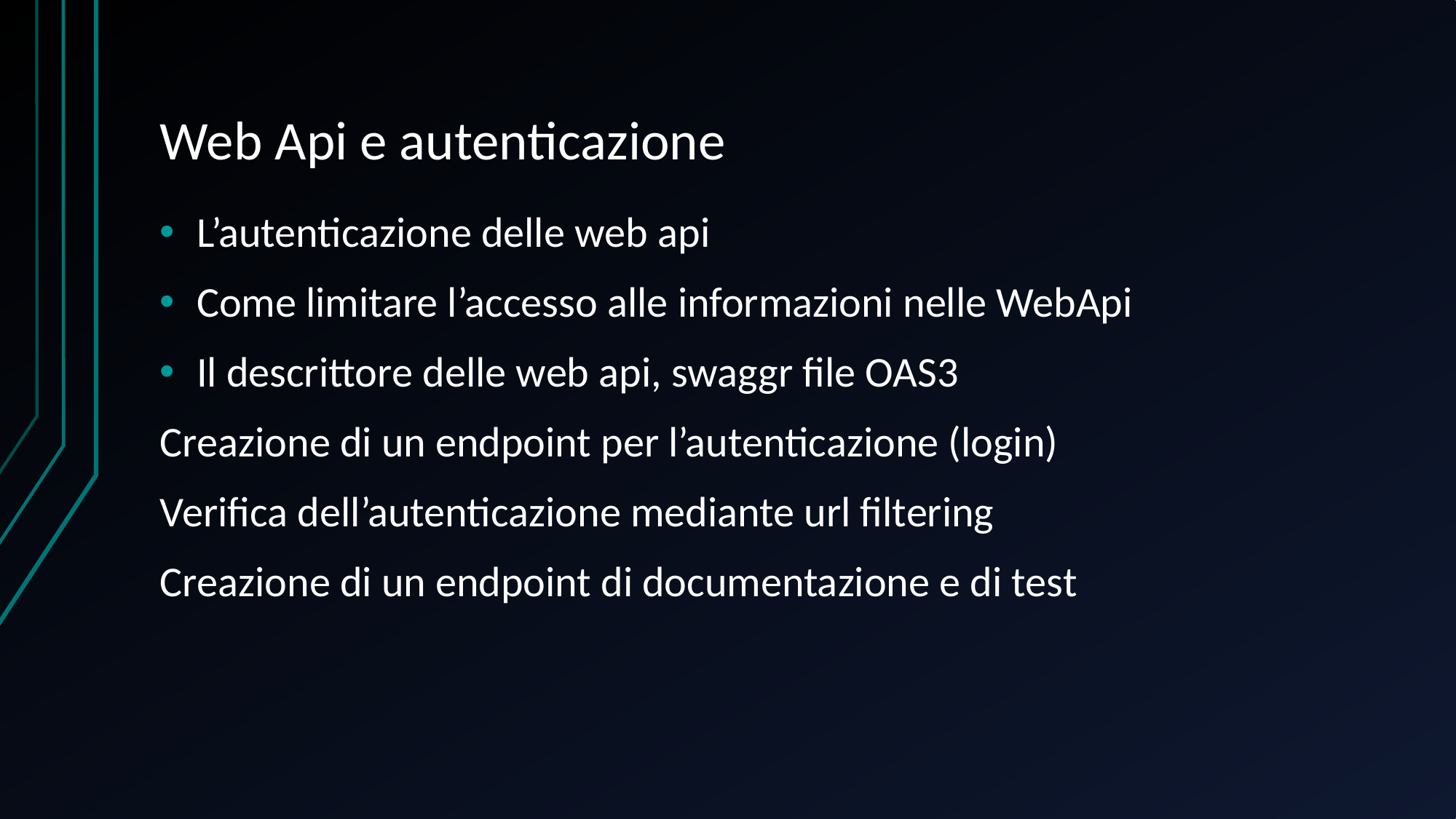

# Web Api e autenticazione
L’autenticazione delle web api
Come limitare l’accesso alle informazioni nelle WebApi
Il descrittore delle web api, swaggr file OAS3
Creazione di un endpoint per l’autenticazione (login)
Verifica dell’autenticazione mediante url filtering
Creazione di un endpoint di documentazione e di test